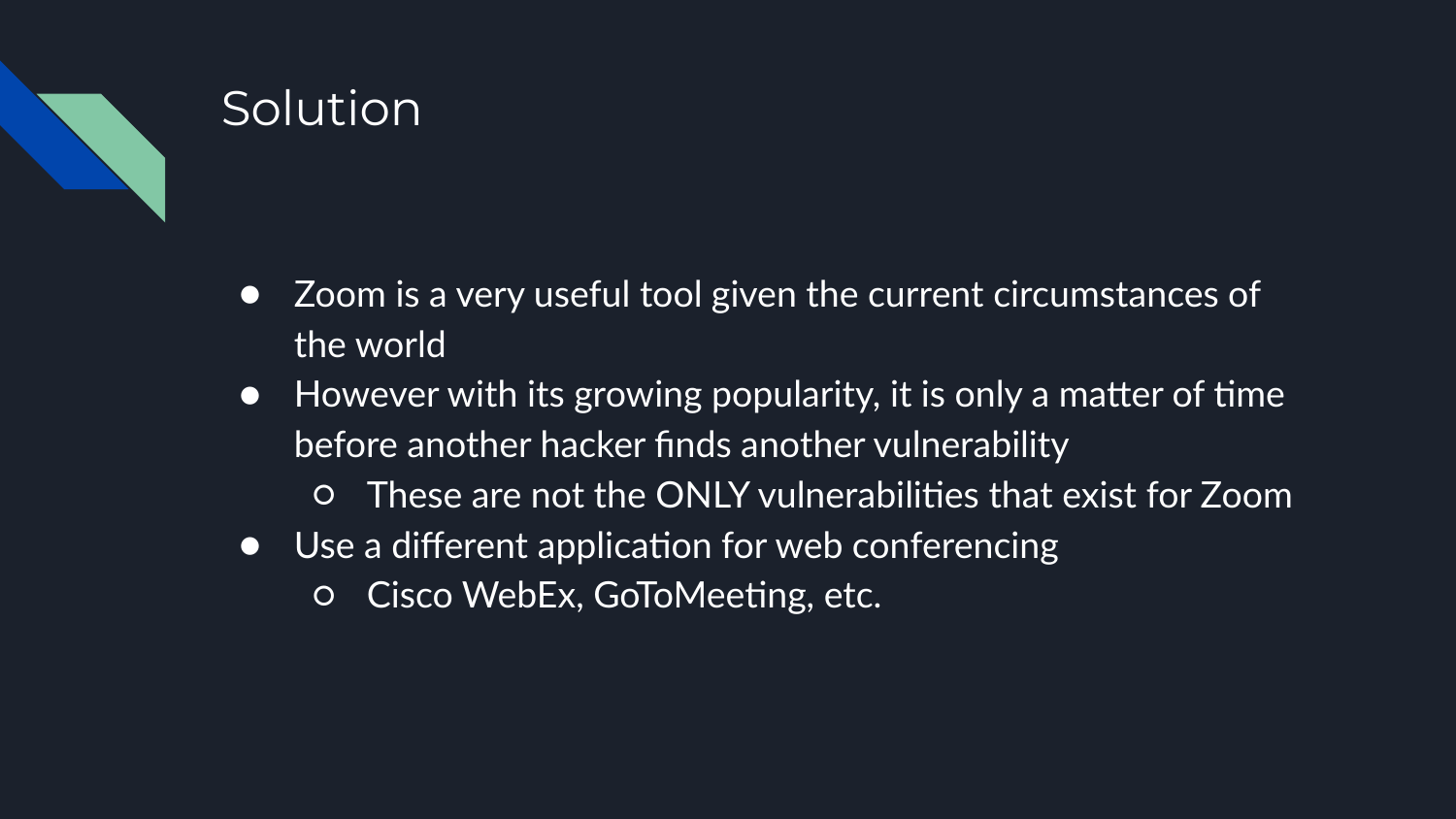

# Solution
Zoom is a very useful tool given the current circumstances of the world
However with its growing popularity, it is only a matter of time before another hacker finds another vulnerability
These are not the ONLY vulnerabilities that exist for Zoom
Use a different application for web conferencing
Cisco WebEx, GoToMeeting, etc.